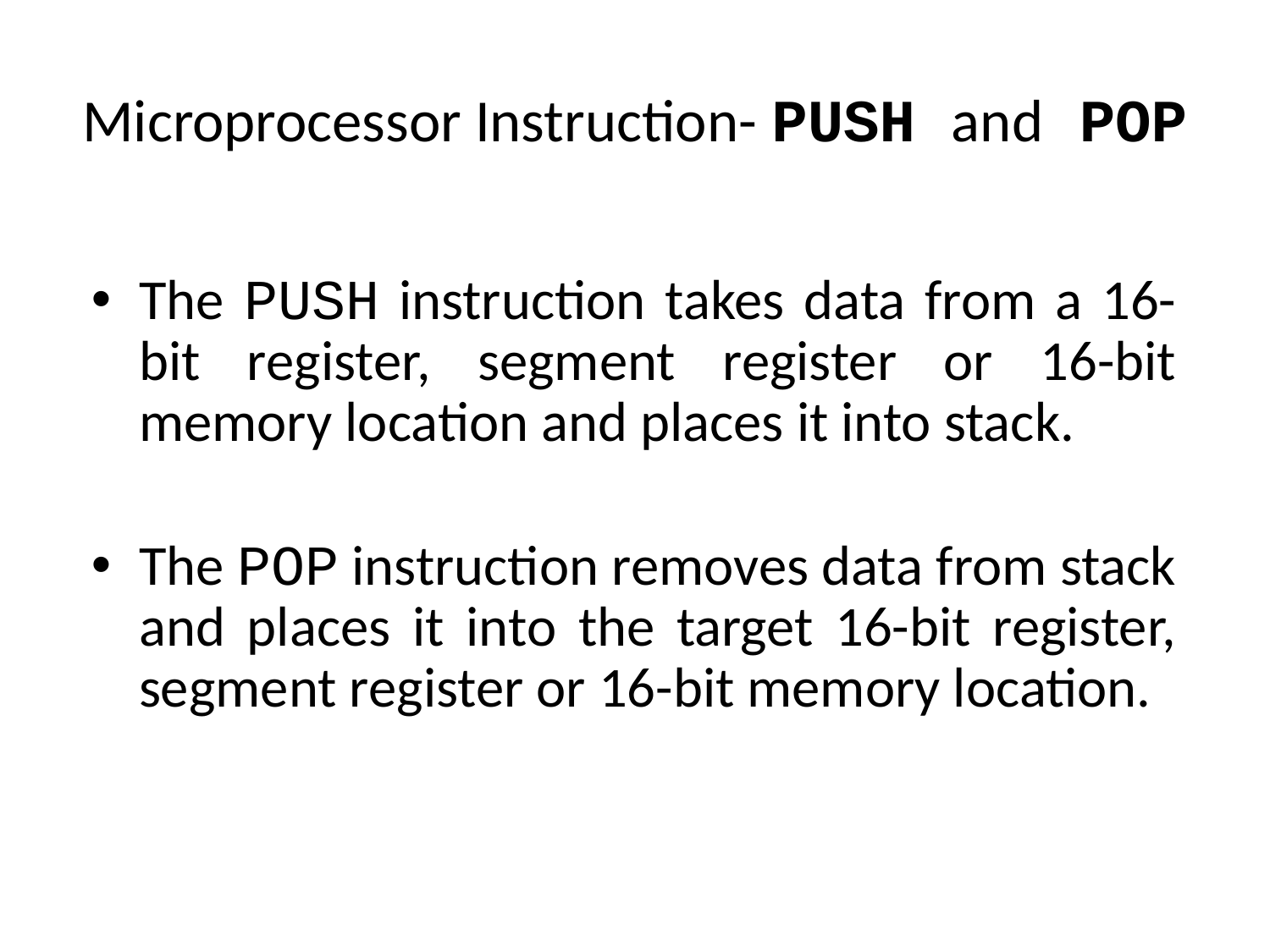

# Microprocessor Instruction- PUSH and POP
The PUSH instruction takes data from a 16-bit register, segment register or 16-bit memory location and places it into stack.

The POP instruction removes data from stack and places it into the target 16-bit register, segment register or 16-bit memory location.